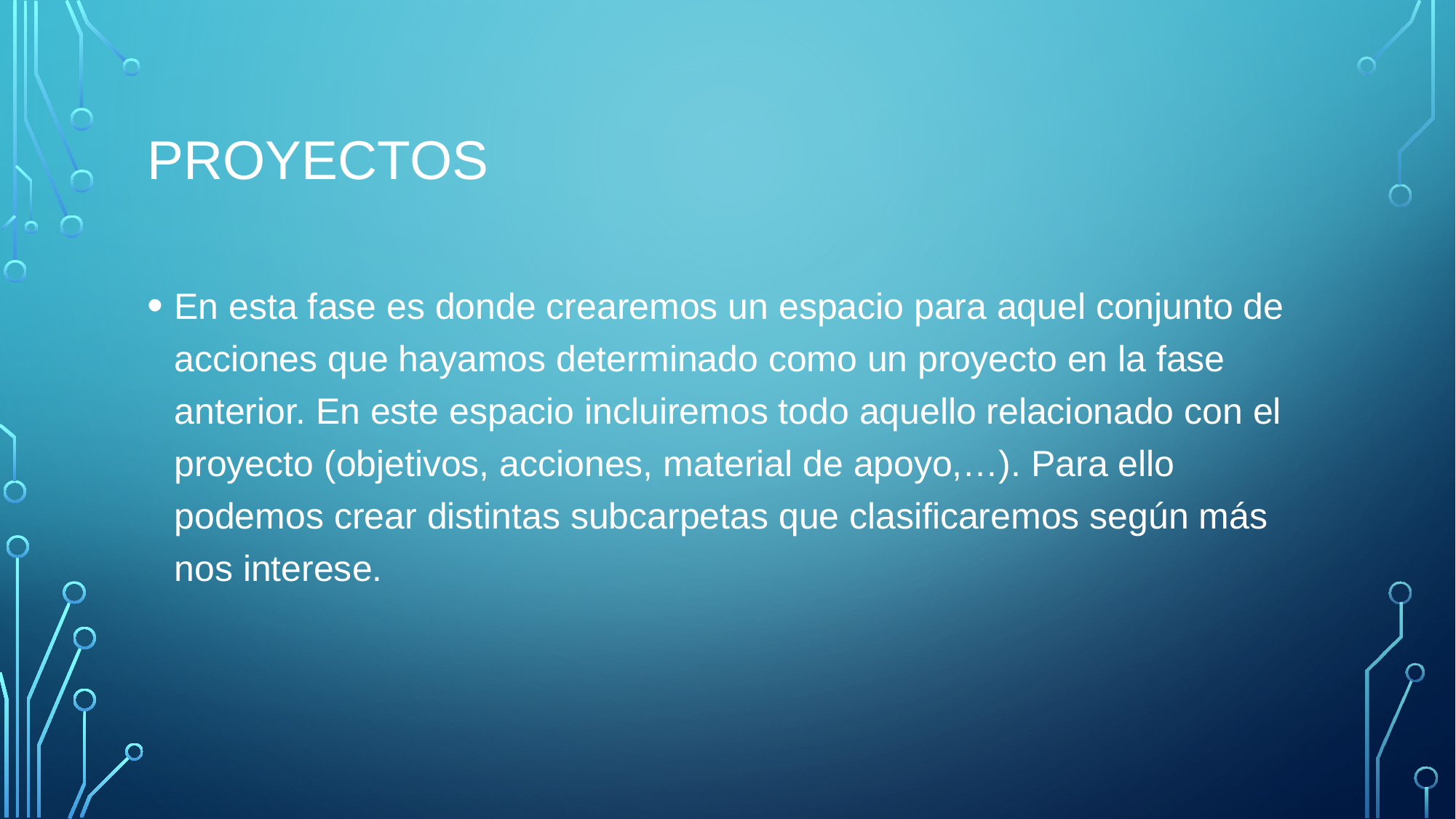

# proyectos
En esta fase es donde crearemos un espacio para aquel conjunto de acciones que hayamos determinado como un proyecto en la fase anterior. En este espacio incluiremos todo aquello relacionado con el proyecto (objetivos, acciones, material de apoyo,…). Para ello podemos crear distintas subcarpetas que clasificaremos según más nos interese.